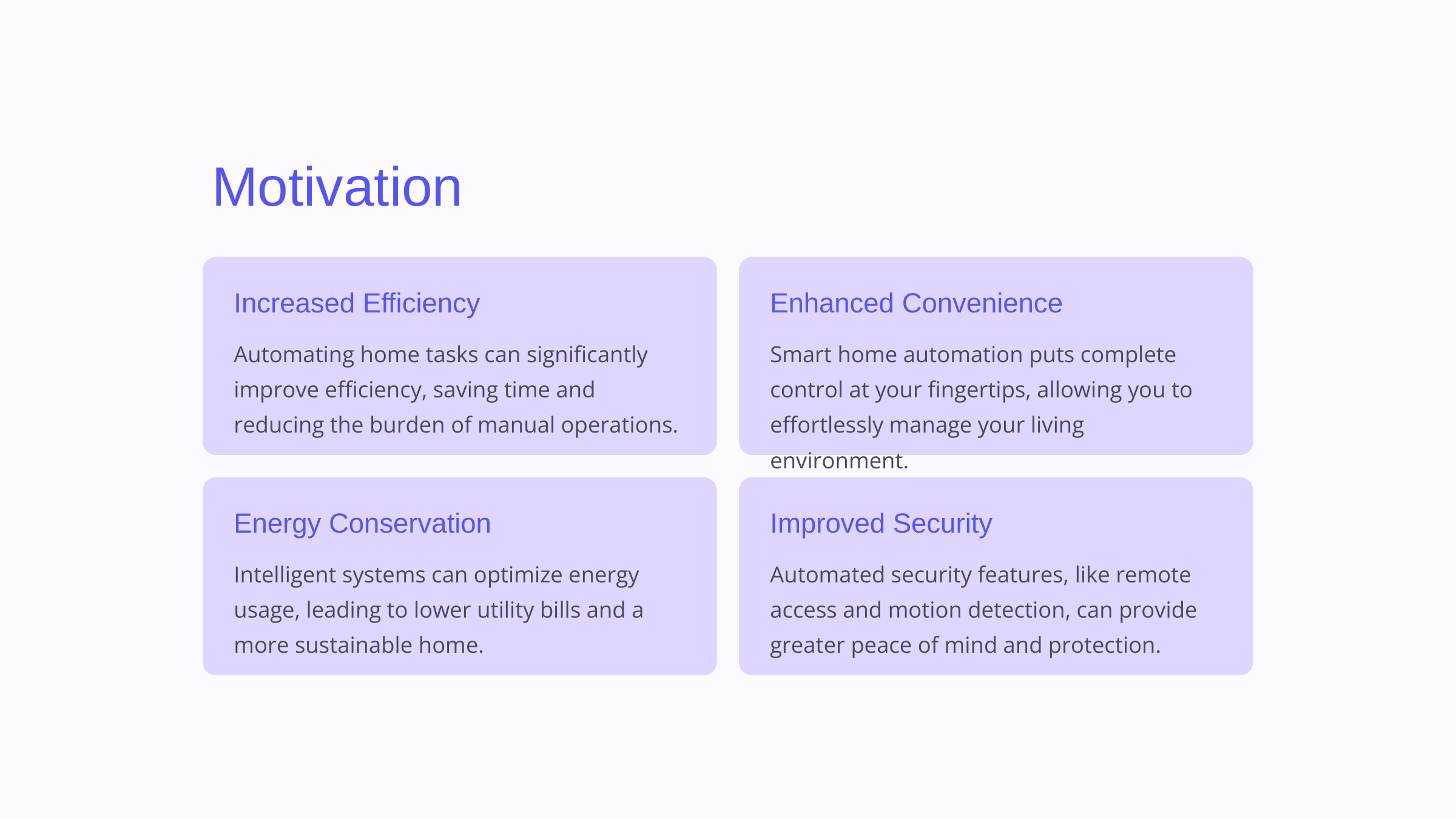

Motivation

Increased Efficiency
Enhanced Convenience
Automating home tasks can significantly improve efficiency, saving time and reducing the burden of manual operations.
Smart home automation puts complete control at your fingertips, allowing you to effortlessly manage your living environment.

Energy Conservation
Improved Security
Intelligent systems can optimize energy usage, leading to lower utility bills and a more sustainable home.
Automated security features, like remote access and motion detection, can provide greater peace of mind and protection.